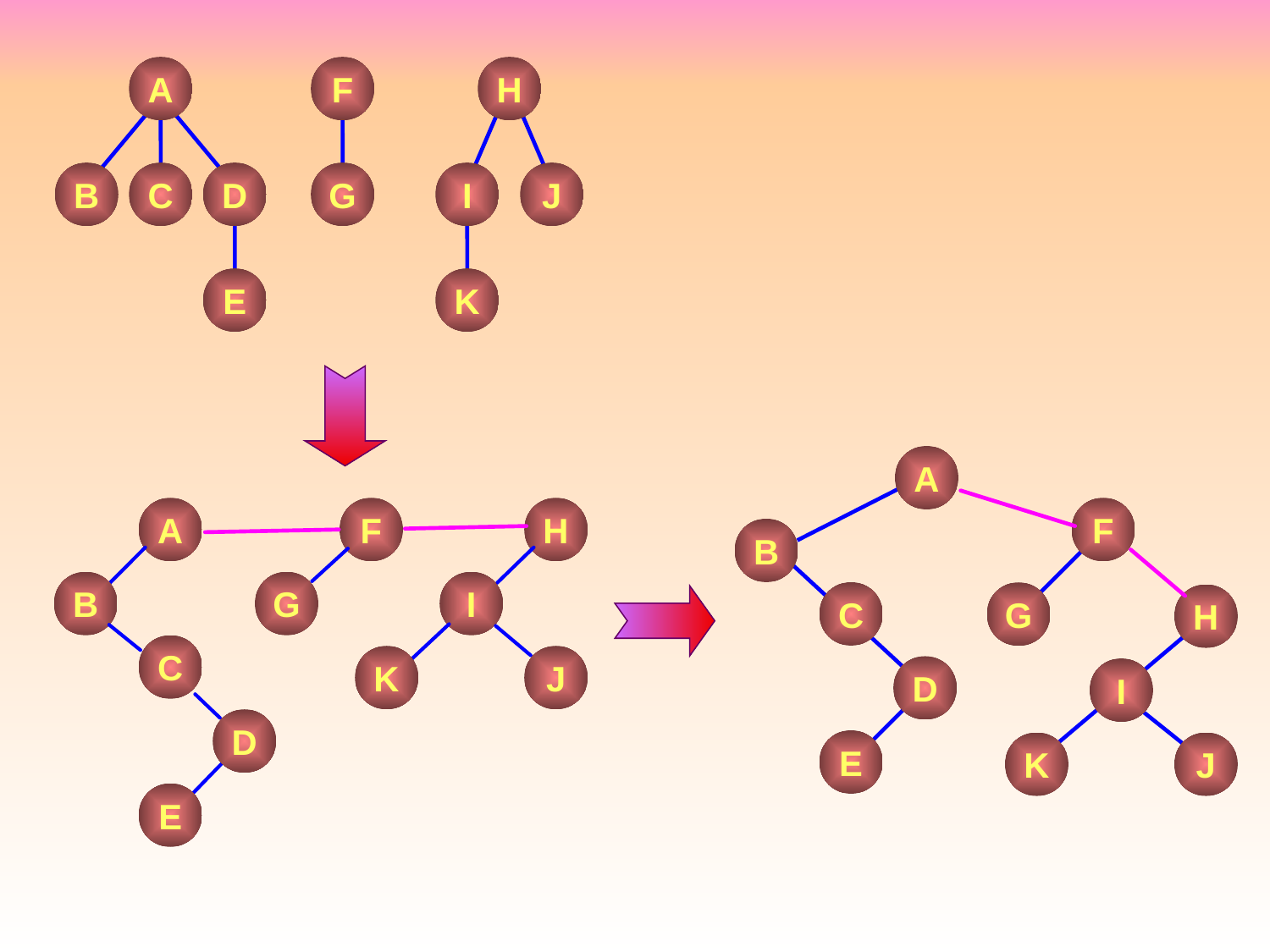

A
F
H

B
C
D
G
I
J

E
K

A

F
B

C
G
H

D
I

E
K
J
A
F
H

B

I

G

K

C

J

D

E